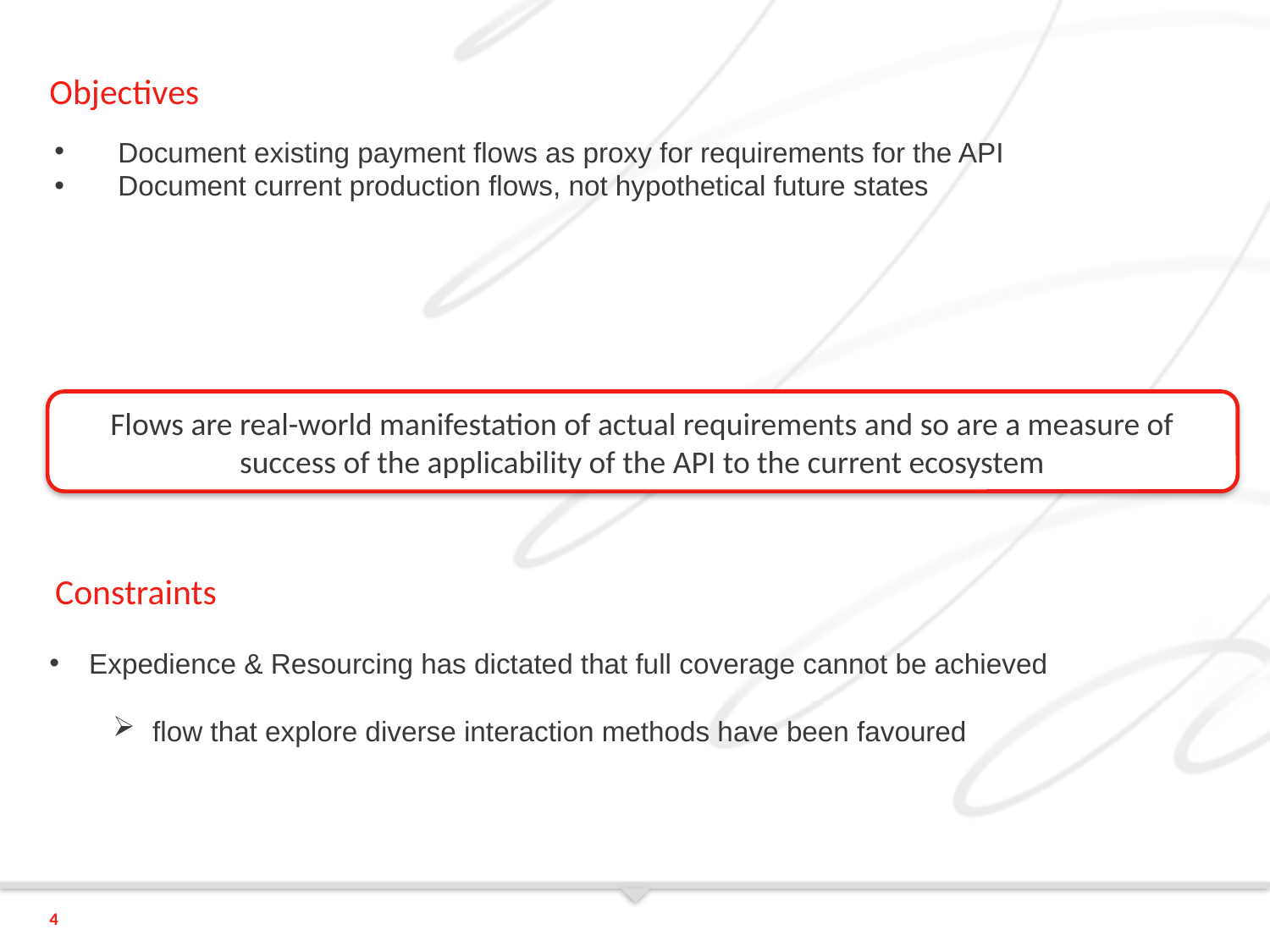

# Objectives
Document existing payment flows as proxy for requirements for the API
Document current production flows, not hypothetical future states

Flows are real-world manifestation of actual requirements and so are a measure of success of the applicability of the API to the current ecosystem
Constraints
Expedience & Resourcing has dictated that full coverage cannot be achieved

flow that explore diverse interaction methods have been favoured

4